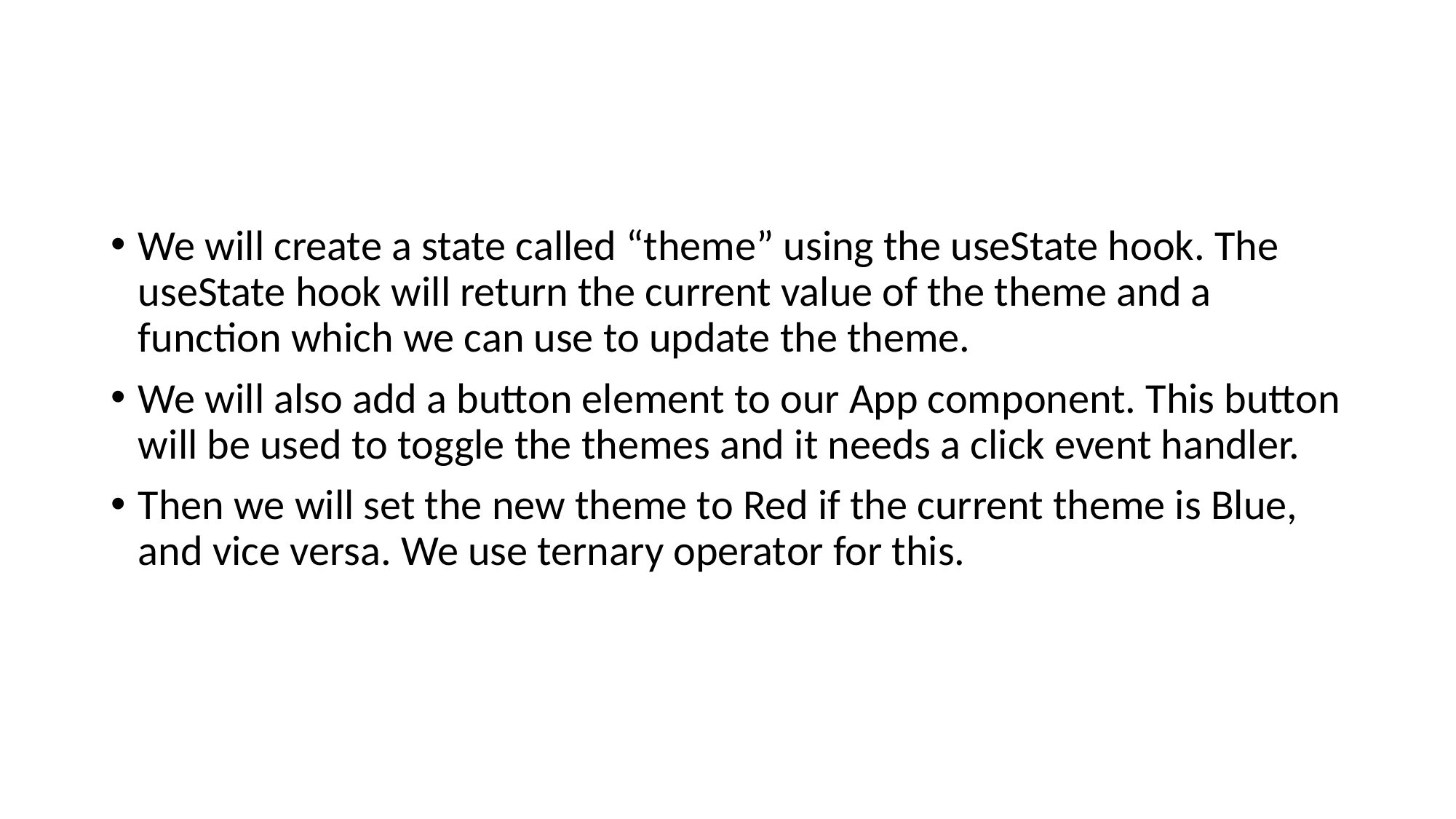

#
We will create a state called “theme” using the useState hook. The useState hook will return the current value of the theme and a function which we can use to update the theme.
We will also add a button element to our App component. This button will be used to toggle the themes and it needs a click event handler.
Then we will set the new theme to Red if the current theme is Blue, and vice versa. We use ternary operator for this.